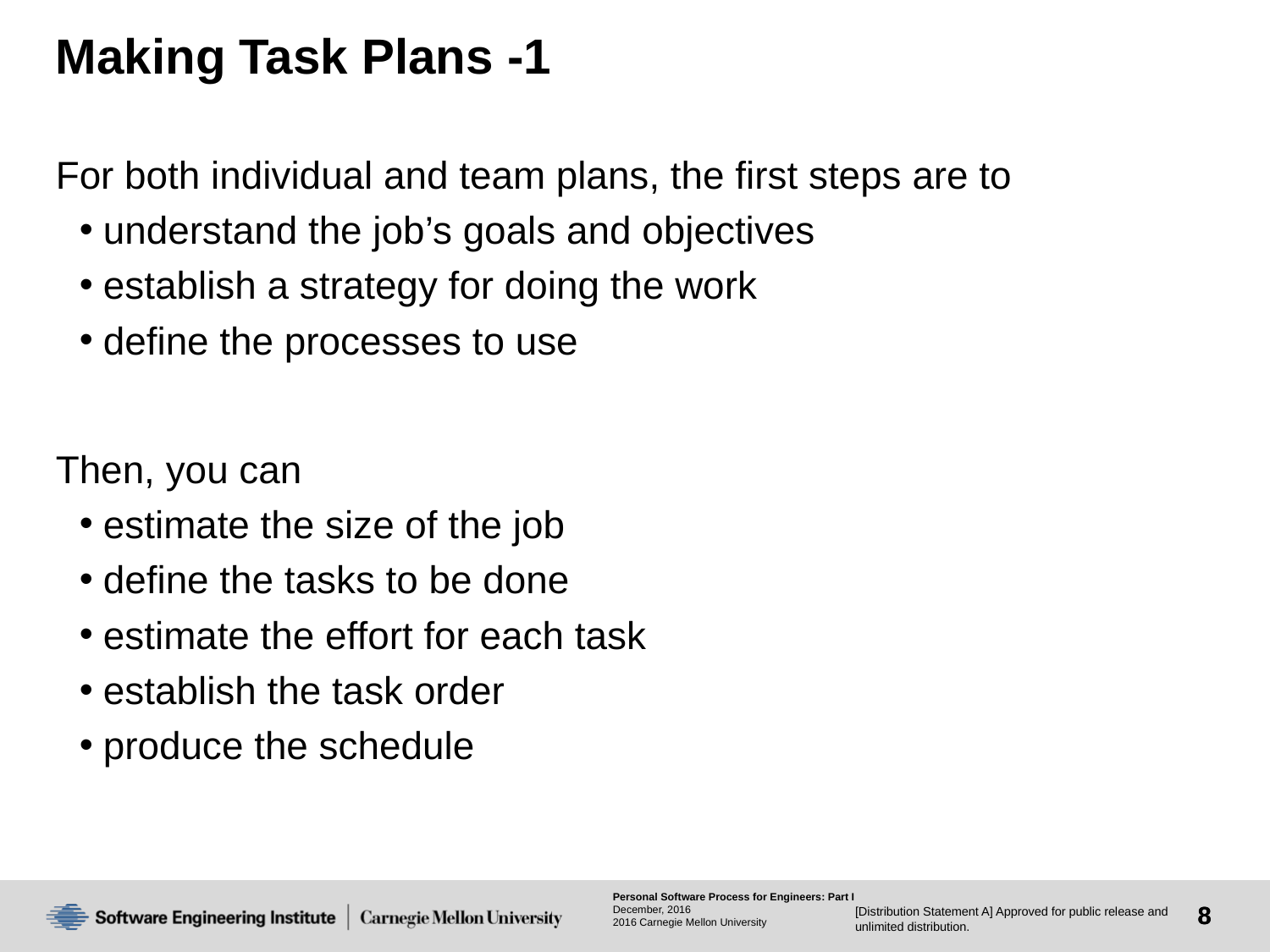

# Making Task Plans -1
For both individual and team plans, the first steps are to
understand the job’s goals and objectives
establish a strategy for doing the work
define the processes to use

Then, you can
estimate the size of the job
define the tasks to be done
estimate the effort for each task
establish the task order
produce the schedule